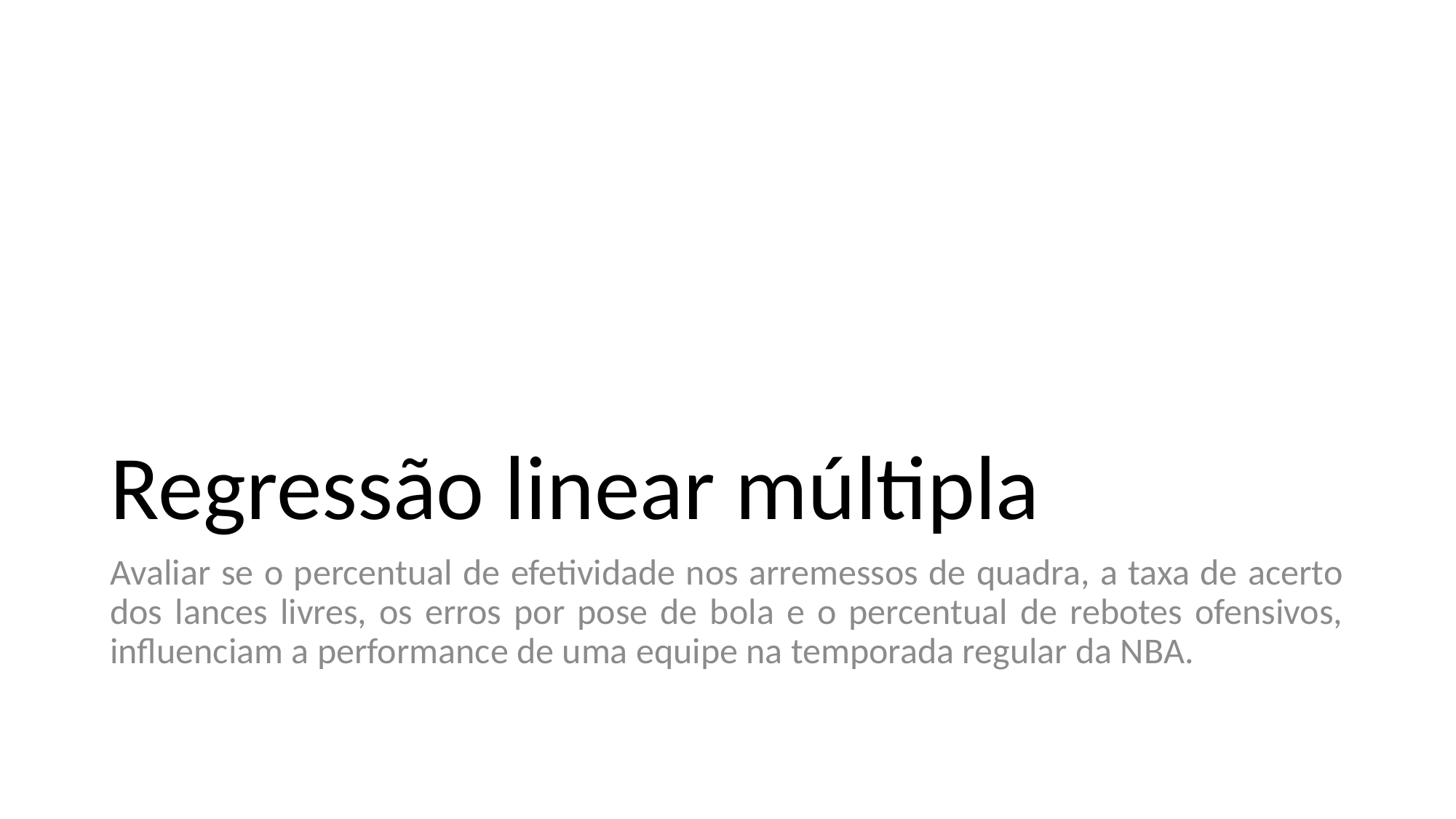

# Regressão linear múltipla
Avaliar se o percentual de efetividade nos arremessos de quadra, a taxa de acerto dos lances livres, os erros por pose de bola e o percentual de rebotes ofensivos, influenciam a performance de uma equipe na temporada regular da NBA.